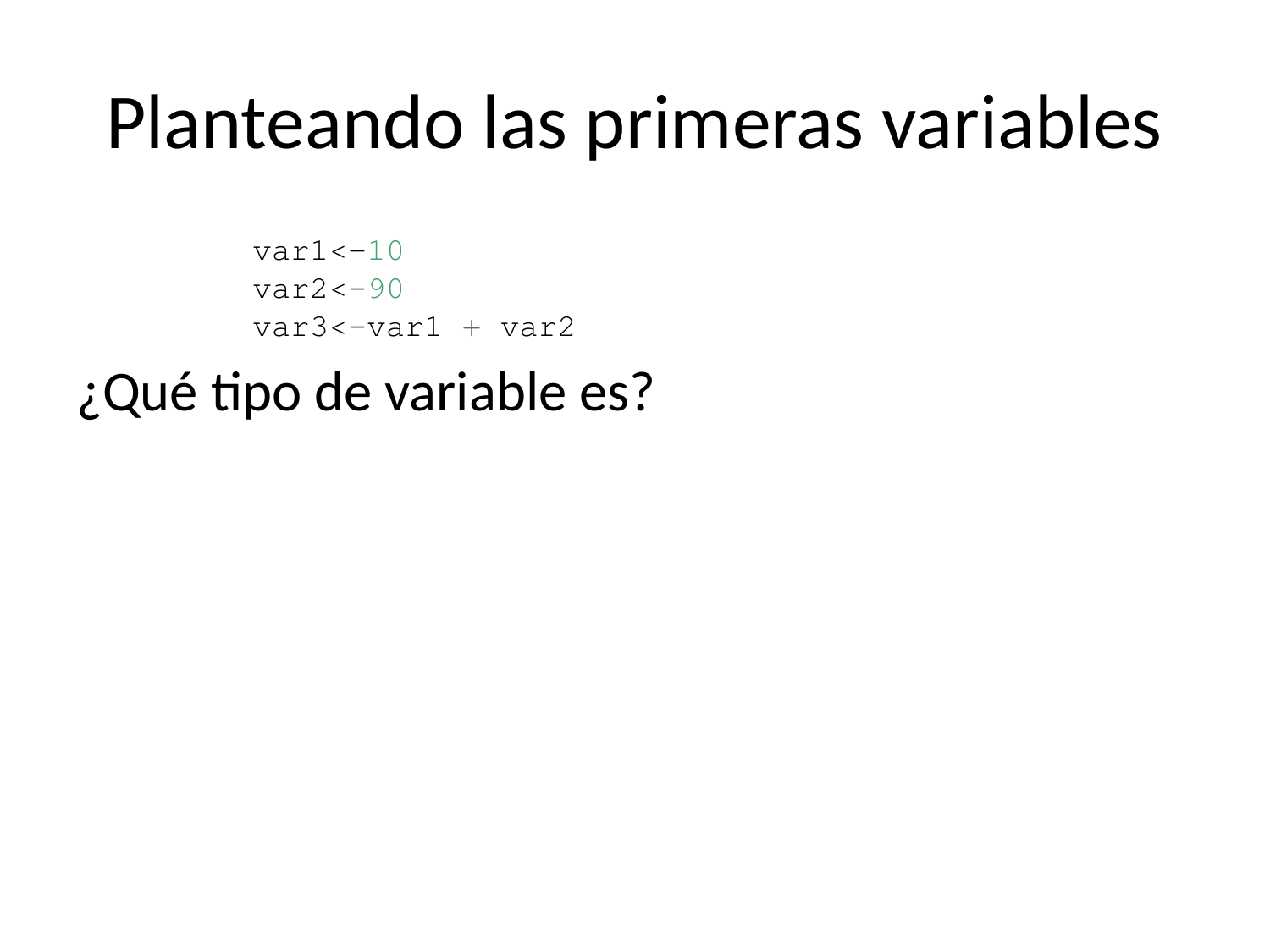

# Planteando las primeras variables
var1<-10
var2<-90
var3<-var1 + var2
¿Qué tipo de variable es?